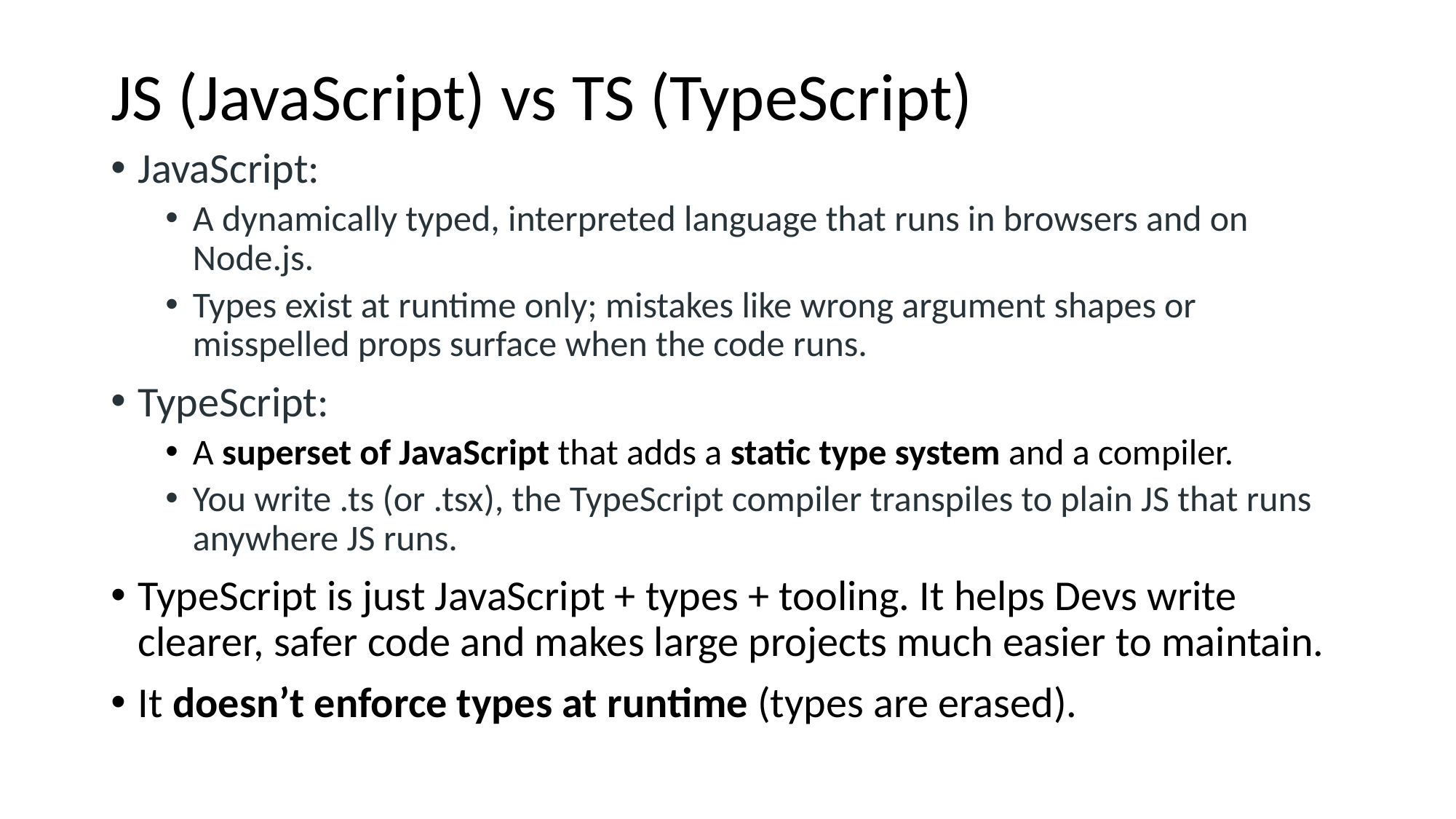

# JS (JavaScript) vs TS (TypeScript)
JavaScript:
A dynamically typed, interpreted language that runs in browsers and on Node.js.
Types exist at runtime only; mistakes like wrong argument shapes or misspelled props surface when the code runs.
TypeScript:
A superset of JavaScript that adds a static type system and a compiler.
You write .ts (or .tsx), the TypeScript compiler transpiles to plain JS that runs anywhere JS runs.
TypeScript is just JavaScript + types + tooling. It helps Devs write clearer, safer code and makes large projects much easier to maintain.
It doesn’t enforce types at runtime (types are erased).